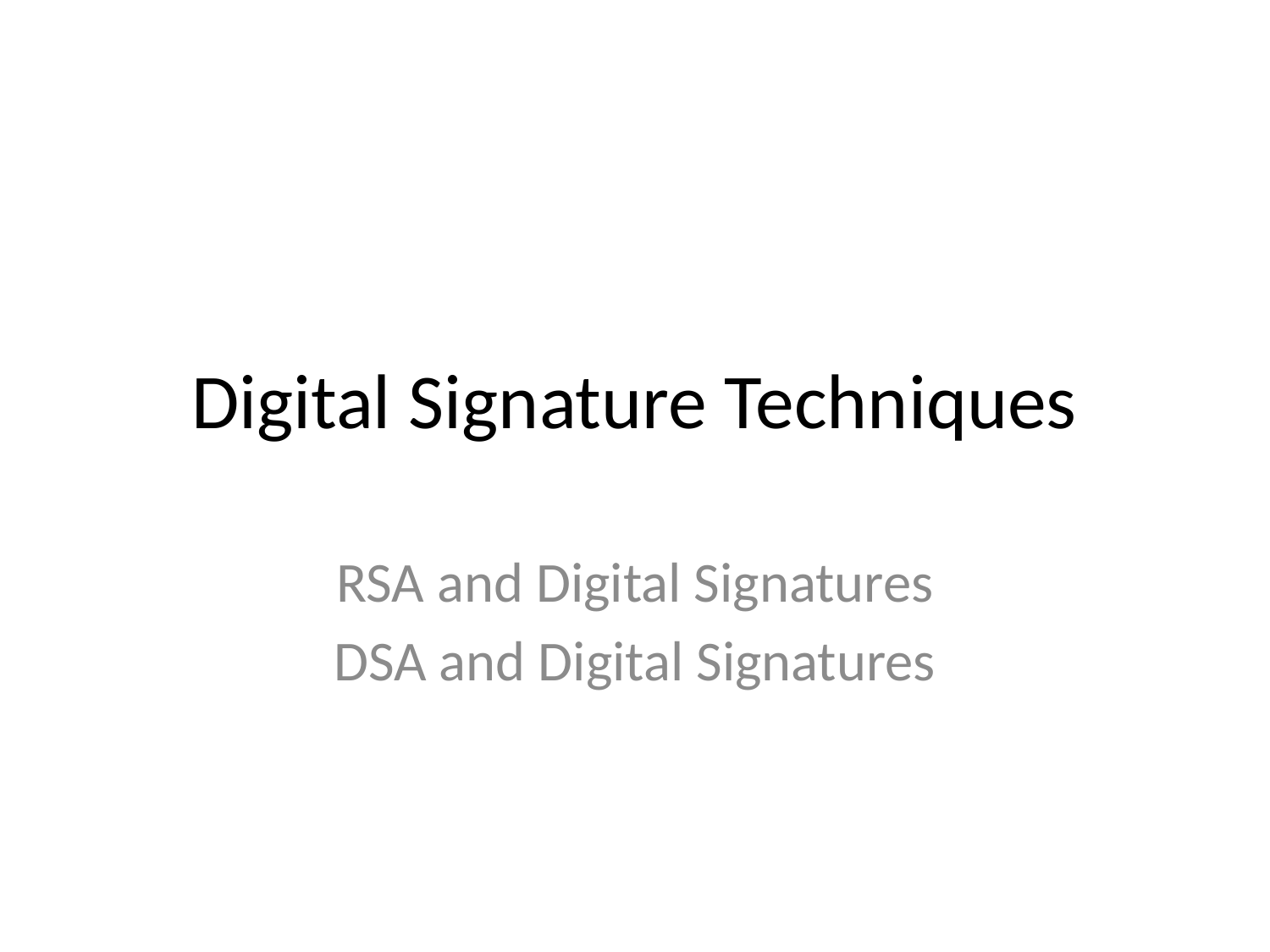

# Digital Signature Techniques
RSA and Digital Signatures
DSA and Digital Signatures